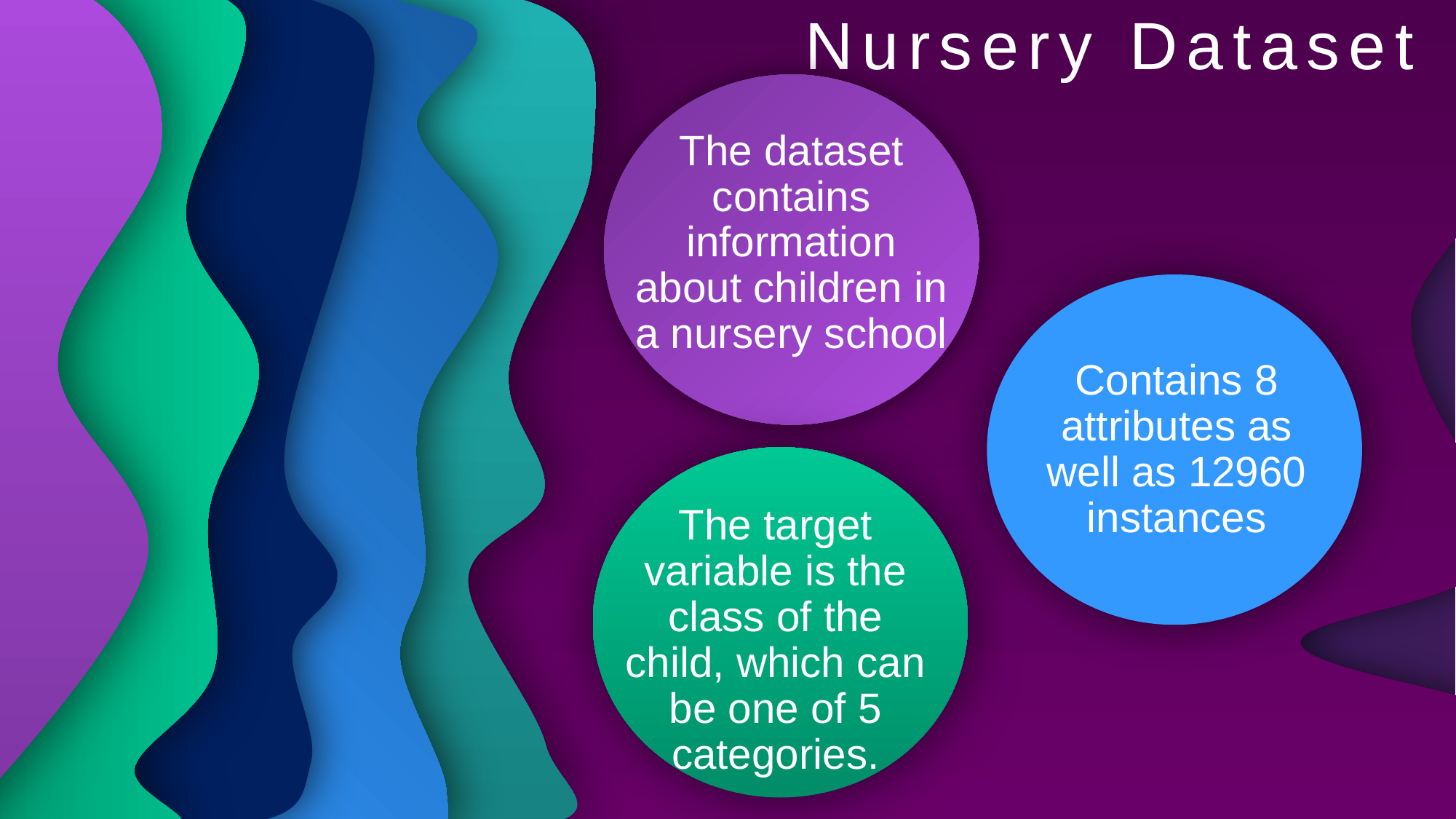

# Nursery Dataset

The dataset contains information about children in a nursery school

Contains 8 attributes as well as 12960 instances

The target variable is the class of the child, which can be one of 5 categories.